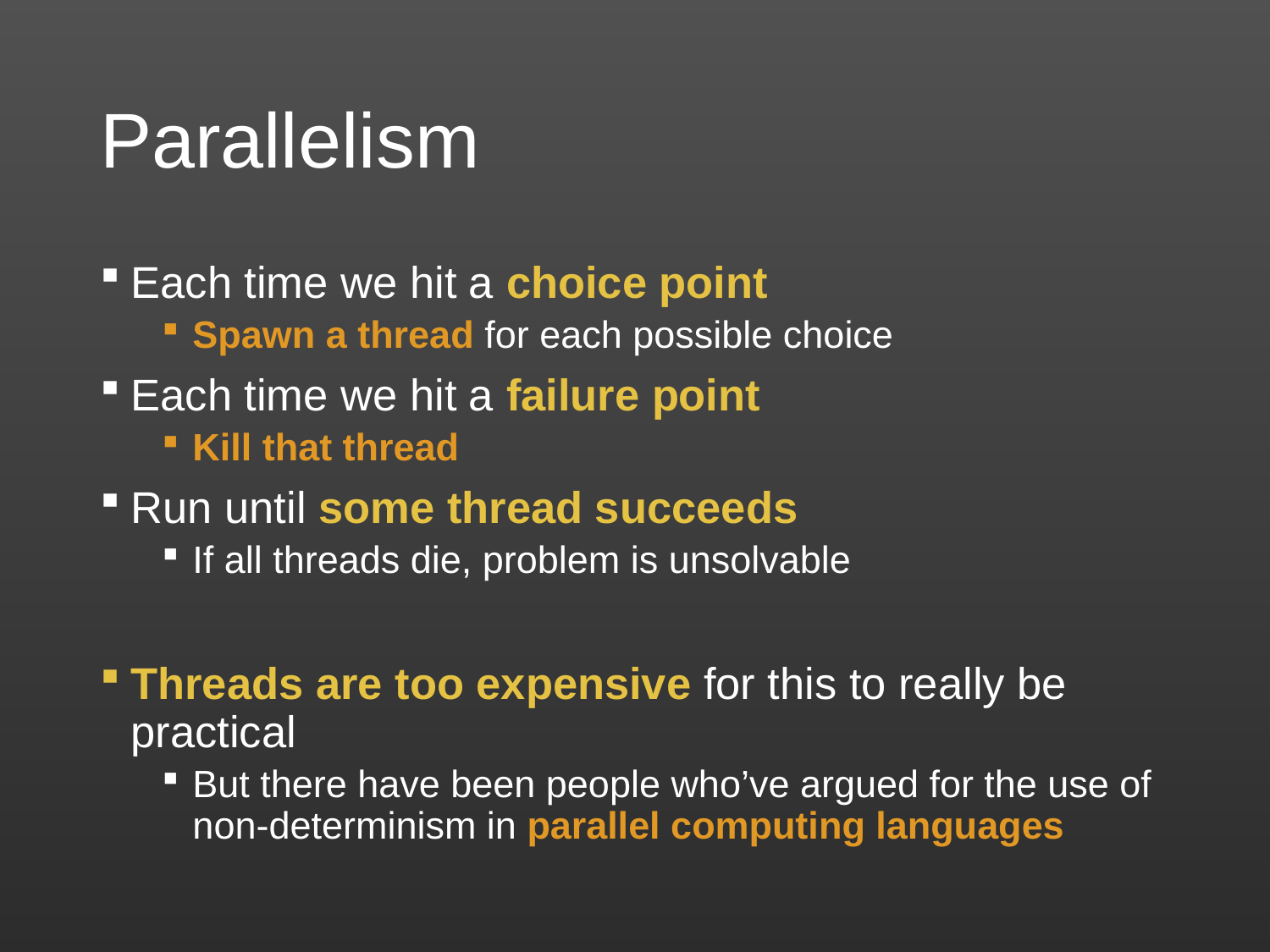

# Parallelism
Each time we hit a choice point
Spawn a thread for each possible choice
Each time we hit a failure point
Kill that thread
Run until some thread succeeds
If all threads die, problem is unsolvable

Threads are too expensive for this to really be practical
But there have been people who’ve argued for the use of non-determinism in parallel computing languages